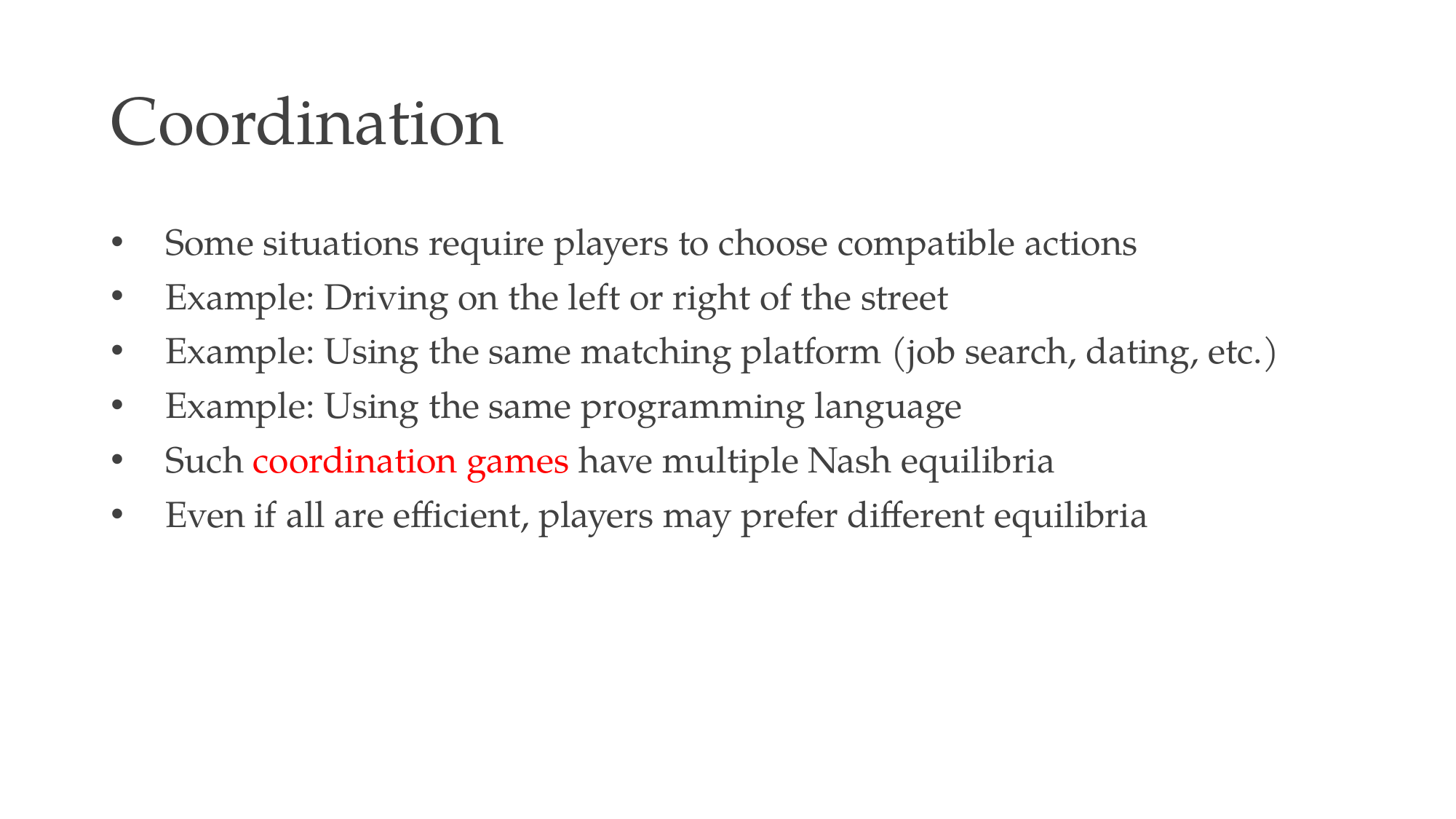

# Coordination
Some situations require players to choose compatible actions
Example: Driving on the left or right of the street
Example: Using the same matching platform (job search, dating, etc.)
Example: Using the same programming language
Such coordination games have multiple Nash equilibria
Even if all are efficient, players may prefer different equilibria